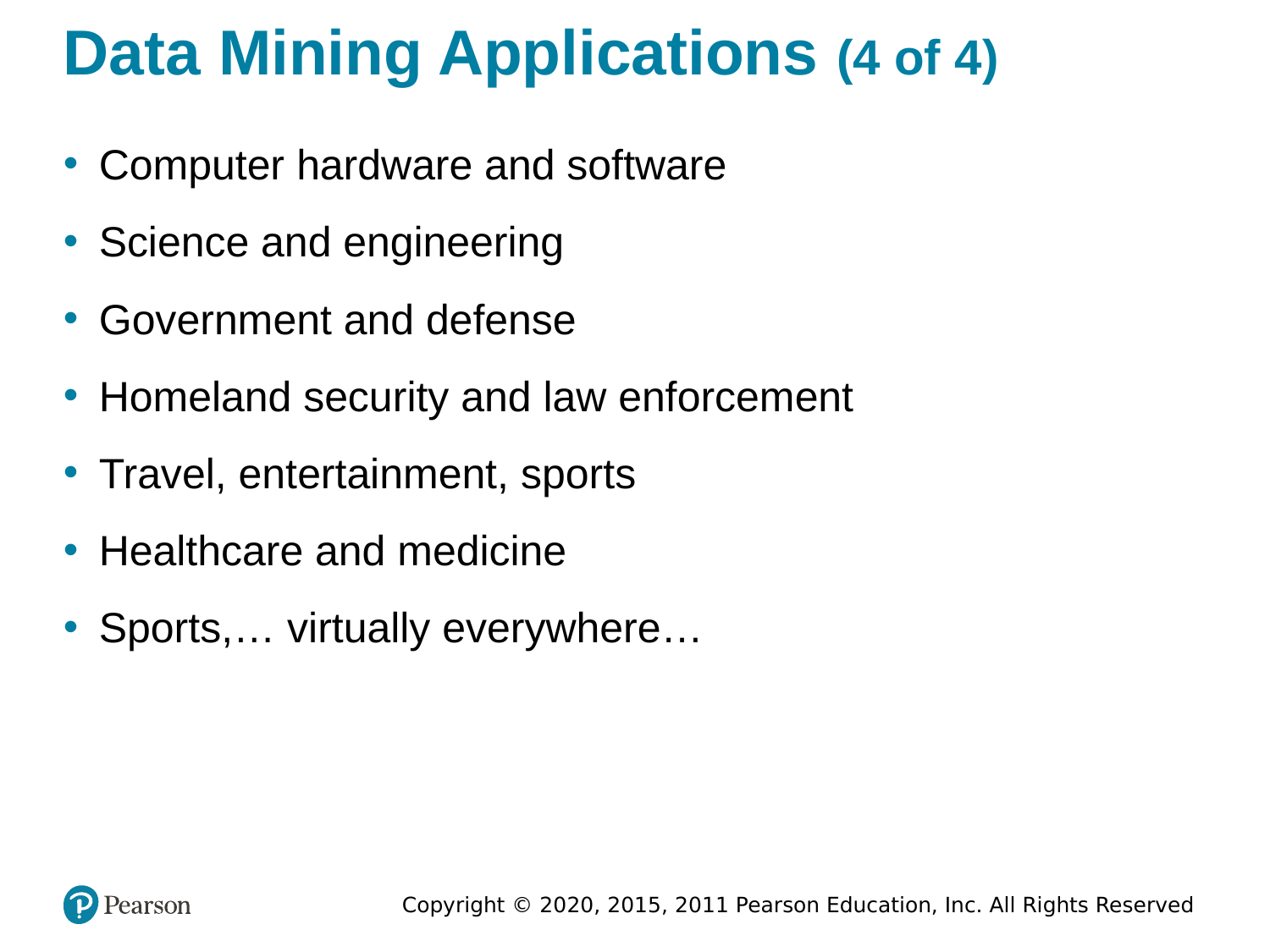

# Data Mining Applications (4 of 4)
Computer hardware and software
Science and engineering
Government and defense
Homeland security and law enforcement
Travel, entertainment, sports
Healthcare and medicine
Sports,… virtually everywhere…